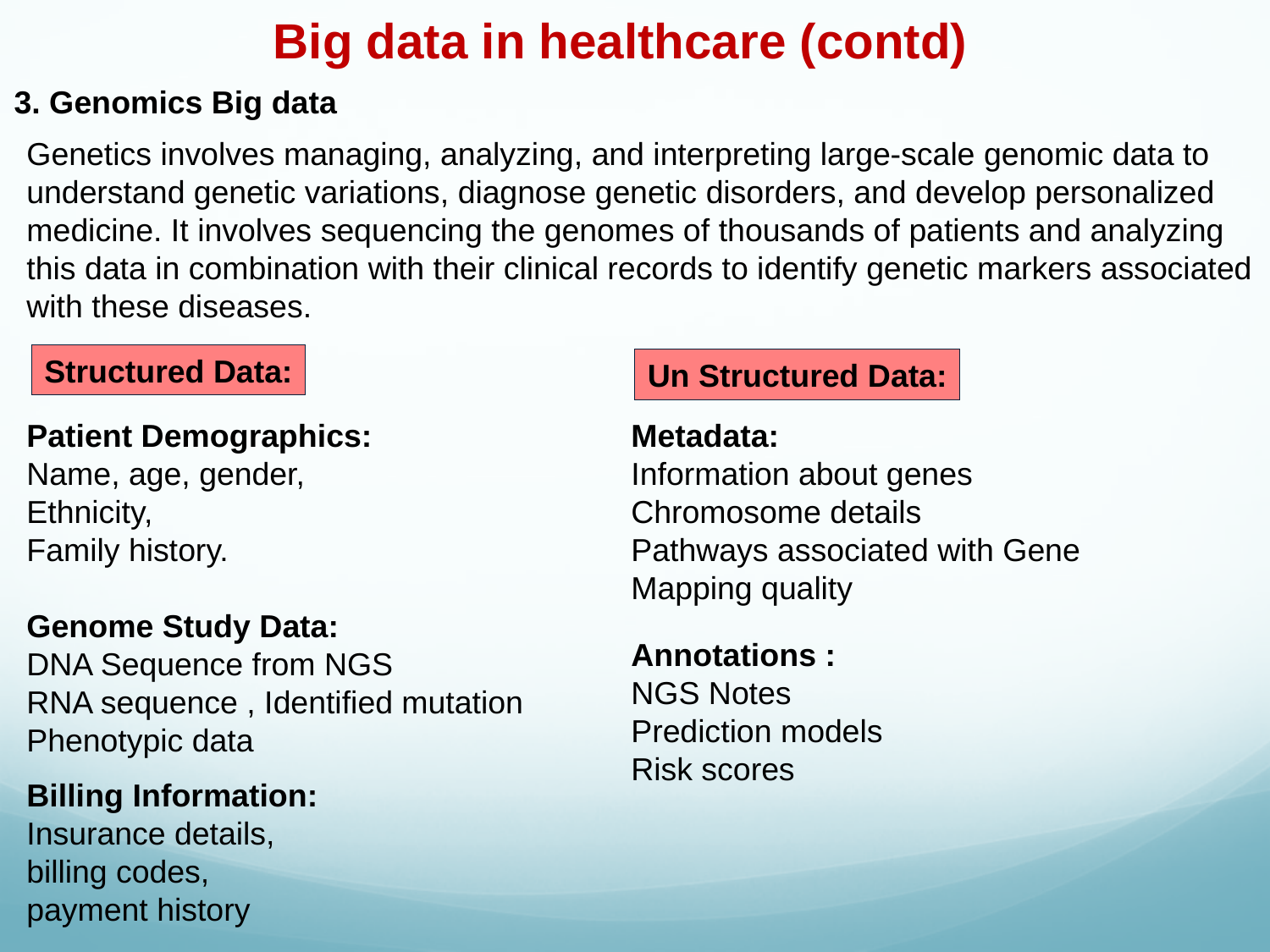

Big data in healthcare (contd)
3. Genomics Big data
Genetics involves managing, analyzing, and interpreting large-scale genomic data to understand genetic variations, diagnose genetic disorders, and develop personalized medicine. It involves sequencing the genomes of thousands of patients and analyzing this data in combination with their clinical records to identify genetic markers associated with these diseases.
Structured Data:
Un Structured Data:
Patient Demographics:
Name, age, gender,
Ethnicity,
Family history.

Genome Study Data:
DNA Sequence from NGS
RNA sequence , Identified mutation
Phenotypic data
Metadata:
Information about genes
Chromosome details
Pathways associated with Gene
Mapping quality

Annotations :
NGS Notes
Prediction models
Risk scores

Billing Information:
Insurance details,
billing codes,
payment history